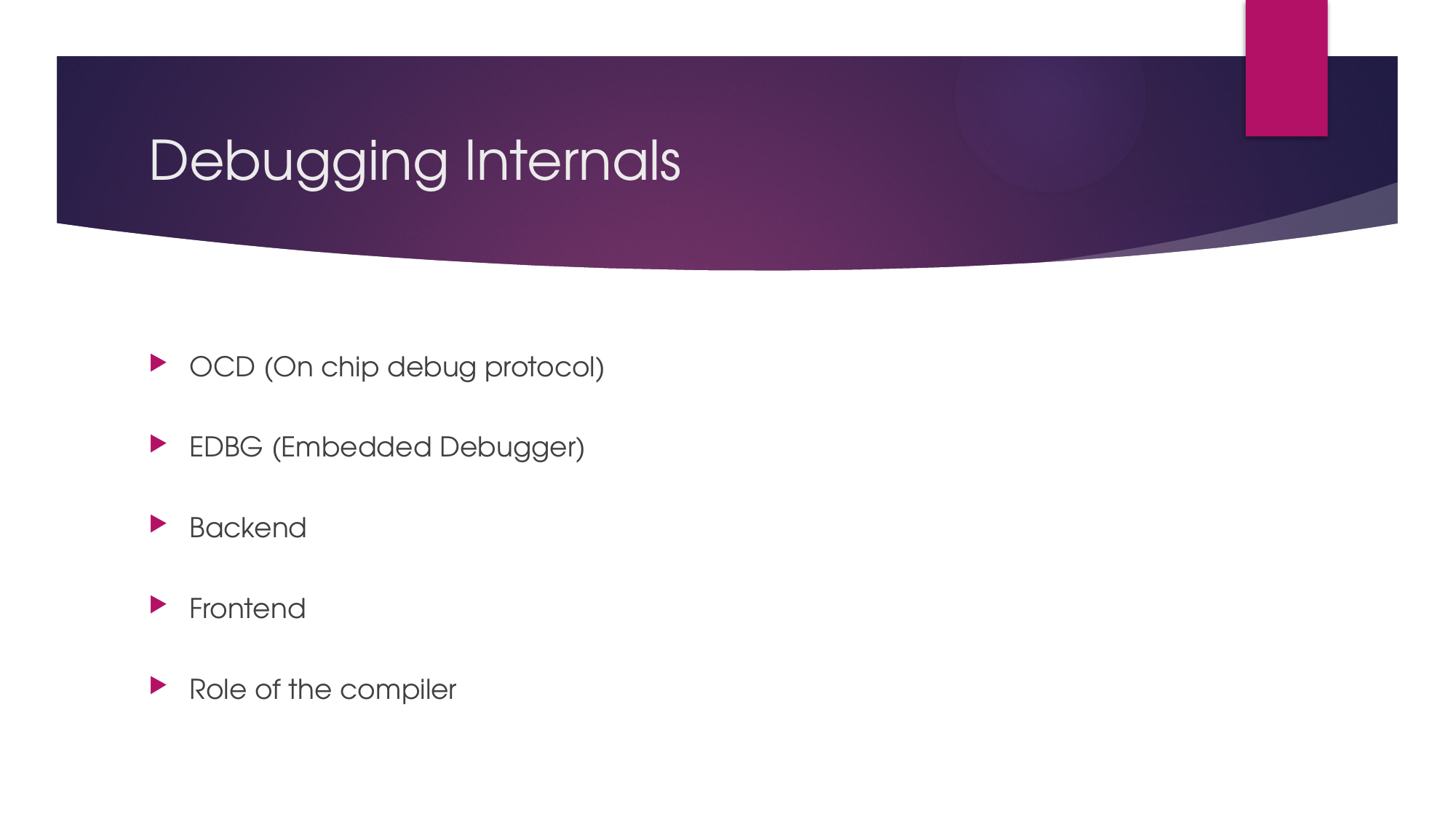

# Debugging Internals
OCD (On chip debug protocol)
EDBG (Embedded Debugger)
Backend
Frontend
Role of the compiler